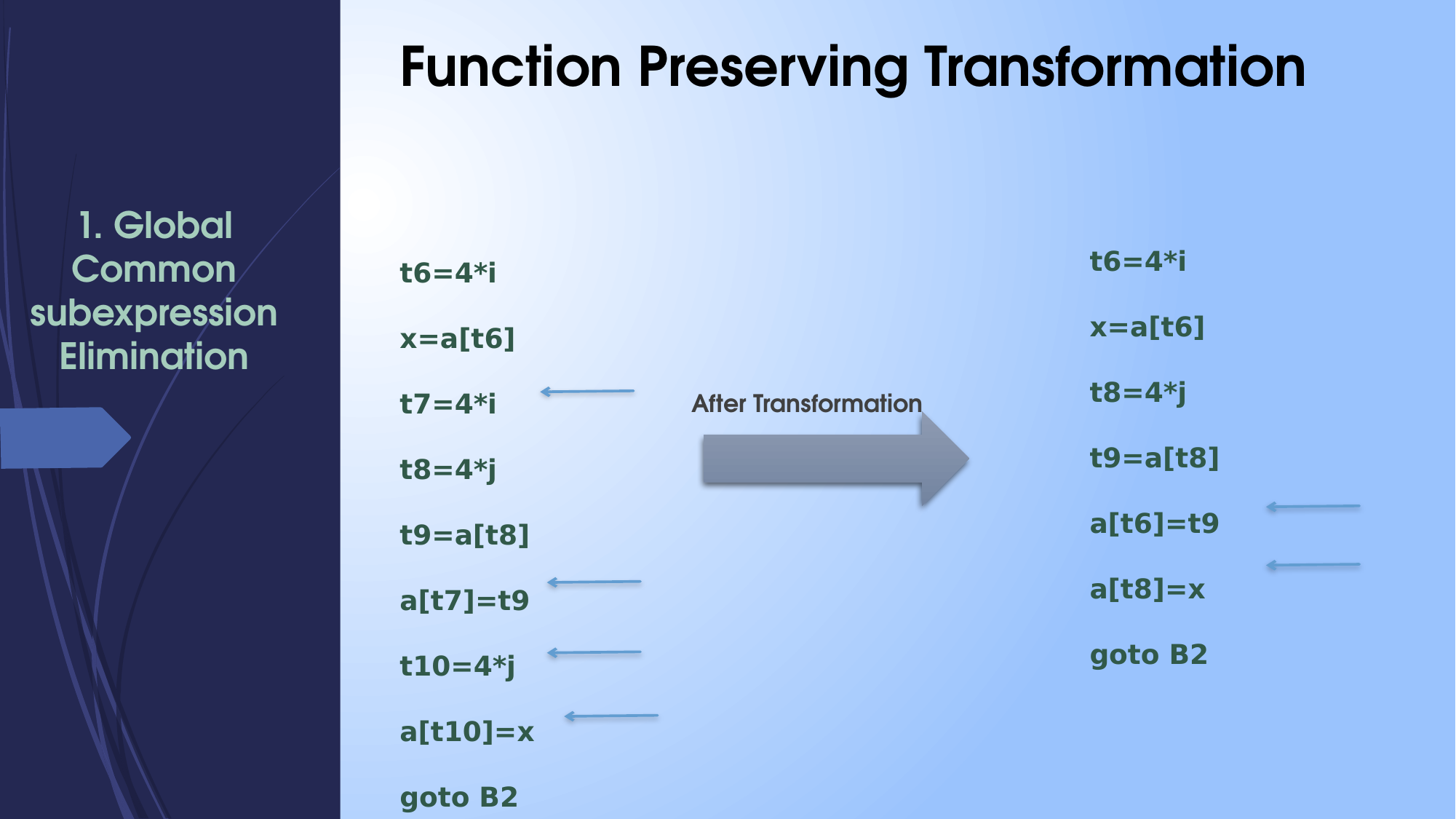

# Function Preserving Transformation

1. Global Common subexpression Elimination
t6=4*i
x=a[t6]
t8=4*j
t9=a[t8]
a[t6]=t9
a[t8]=x
goto B2
t6=4*i
x=a[t6]
t7=4*i
t8=4*j
t9=a[t8]
a[t7]=t9
t10=4*j
a[t10]=x
goto B2
After Transformation